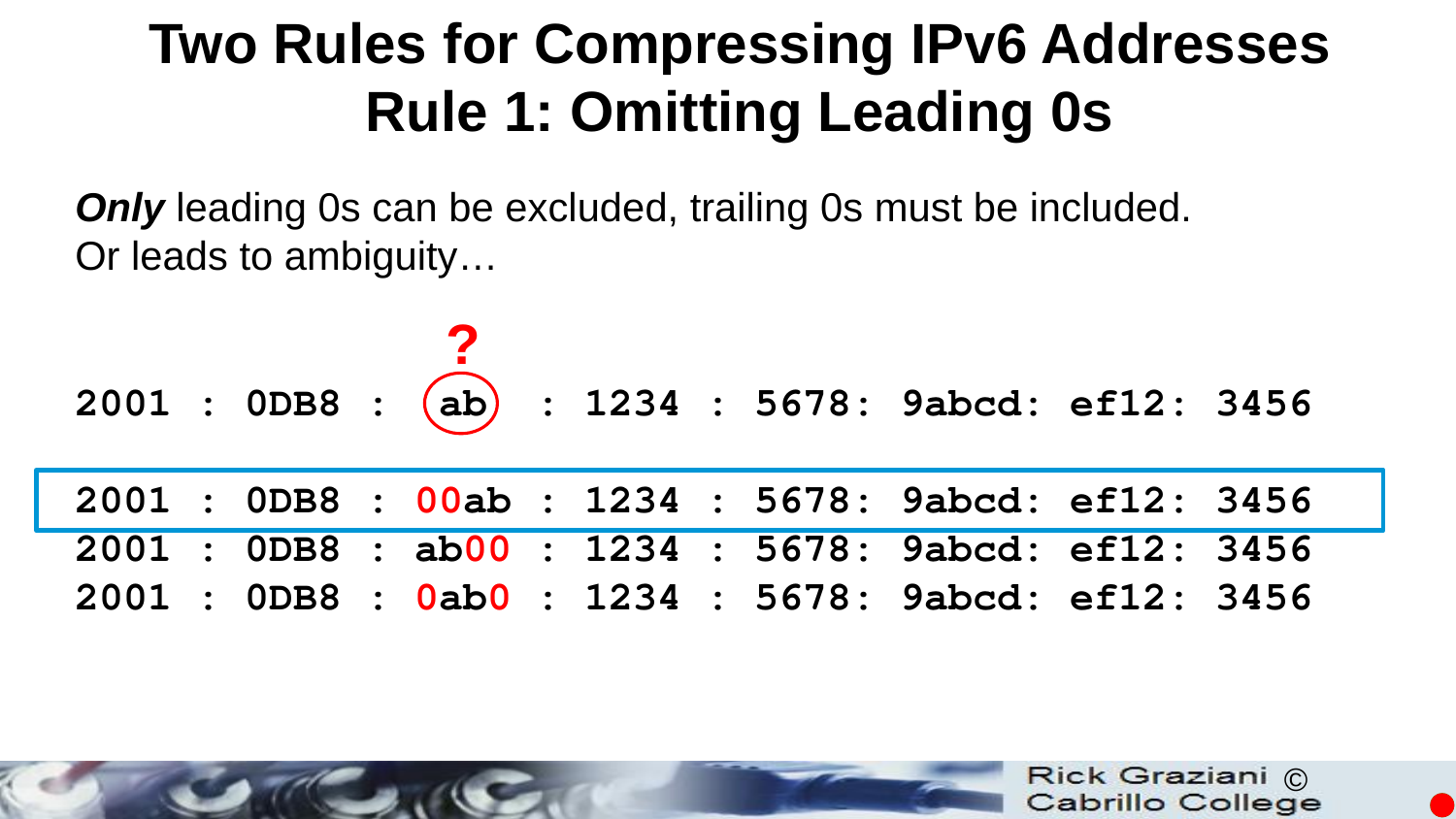

Two Rules for Compressing IPv6 Addresses
Rule 1: Omitting Leading 0s
Only leading 0s can be excluded, trailing 0s must be included.
Or leads to ambiguity…

2001 : 0DB8 :  ab  : 1234 : 5678: 9abcd: ef12: 3456

2001 : 0DB8 : 00ab : 1234 : 5678: 9abcd: ef12: 3456
2001 : 0DB8 : ab00 : 1234 : 5678: 9abcd: ef12: 3456
2001 : 0DB8 : 0ab0 : 1234 : 5678: 9abcd: ef12: 3456
?